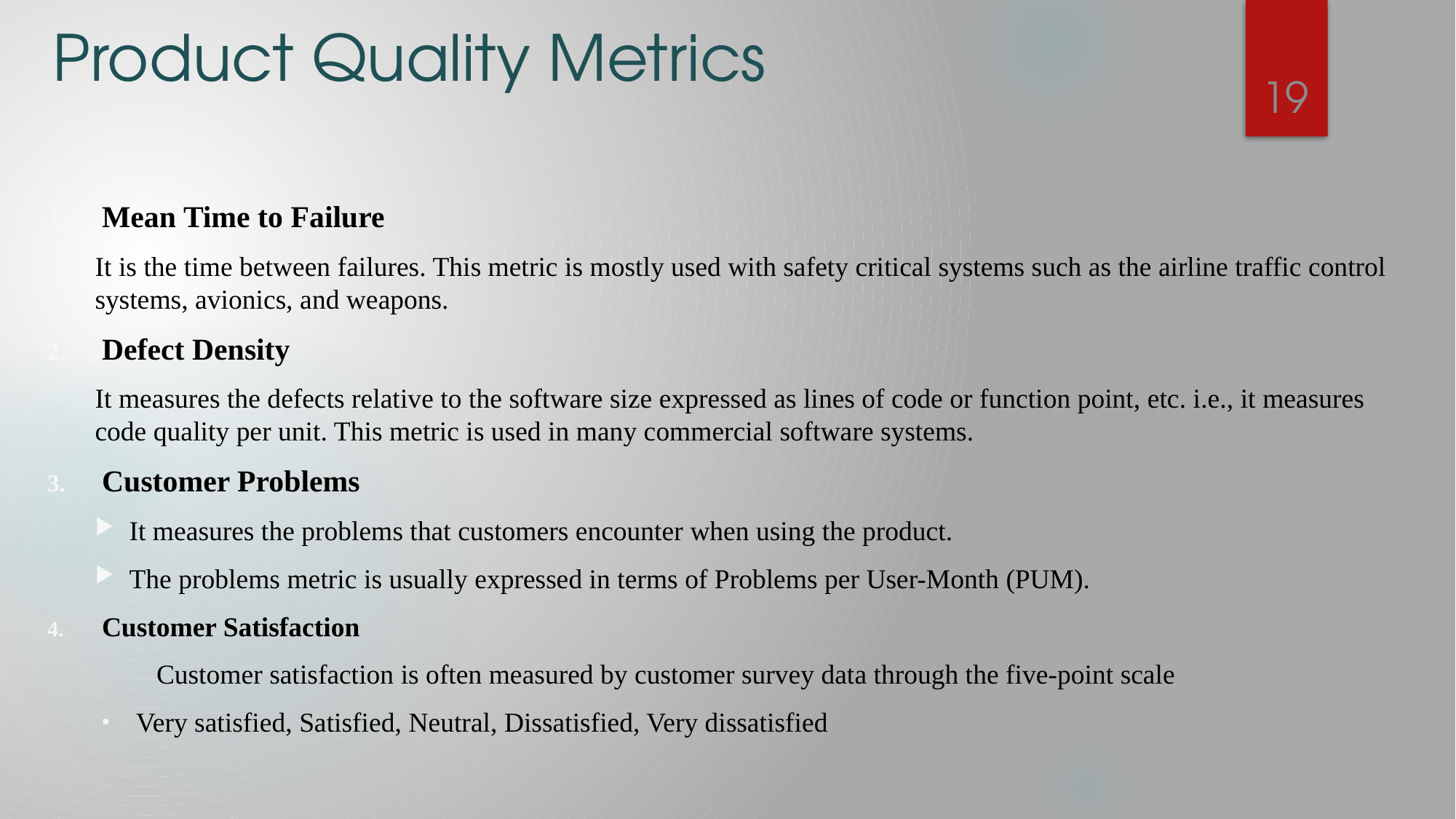

# Product Quality Metrics
19
Mean Time to Failure
It is the time between failures. This metric is mostly used with safety critical systems such as the airline traffic control systems, avionics, and weapons.
Defect Density
It measures the defects relative to the software size expressed as lines of code or function point, etc. i.e., it measures code quality per unit. This metric is used in many commercial software systems.
Customer Problems
It measures the problems that customers encounter when using the product.
The problems metric is usually expressed in terms of Problems per User-Month (PUM).
Customer Satisfaction
	Customer satisfaction is often measured by customer survey data through the five-point scale
Very satisfied, Satisfied, Neutral, Dissatisfied, Very dissatisfied